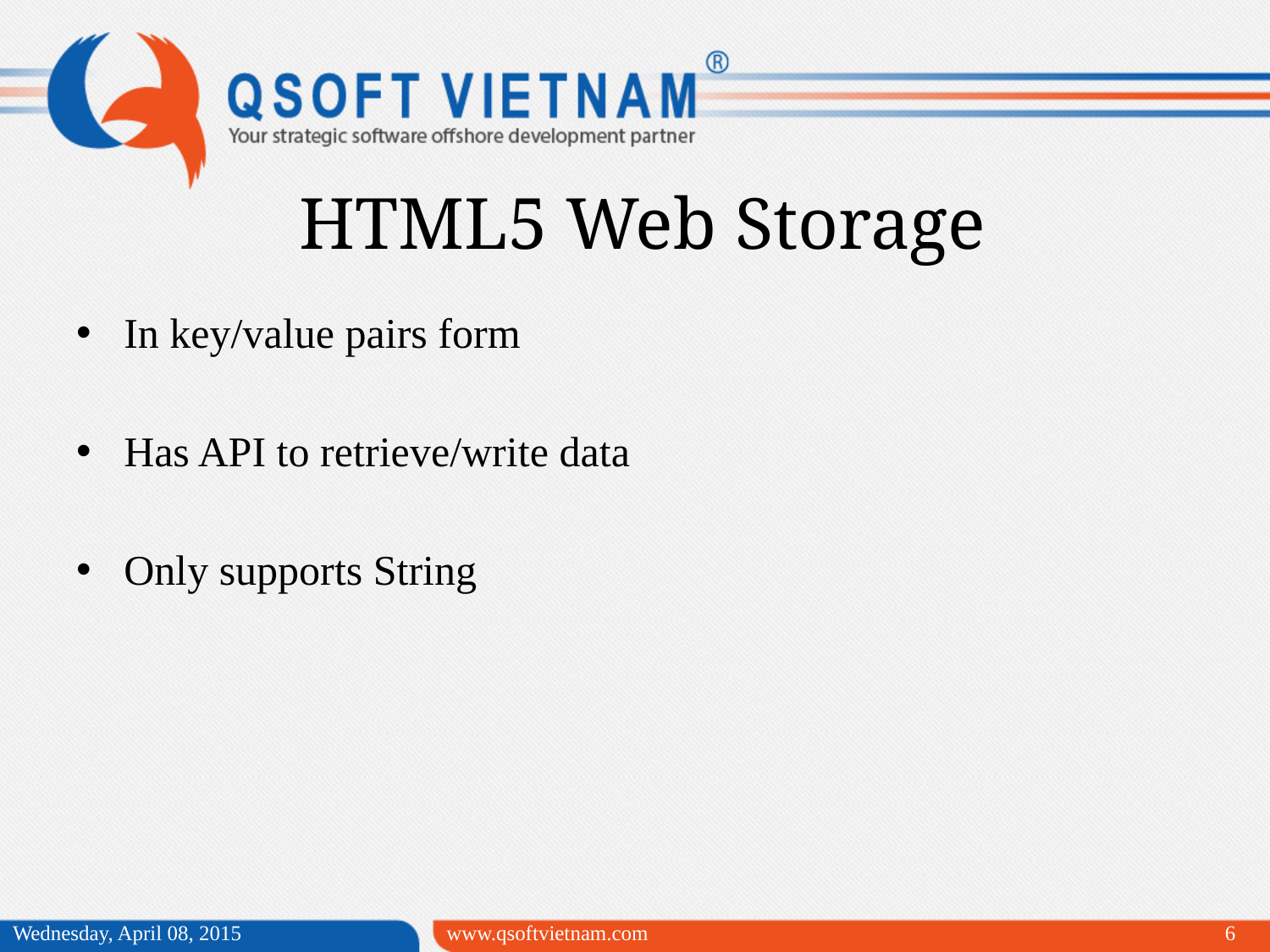

HTML5 Web Storage
In key/value pairs form

Has API to retrieve/write data

Only supports String

Wednesday, April 08, 2015
www.qsoftvietnam.com
6